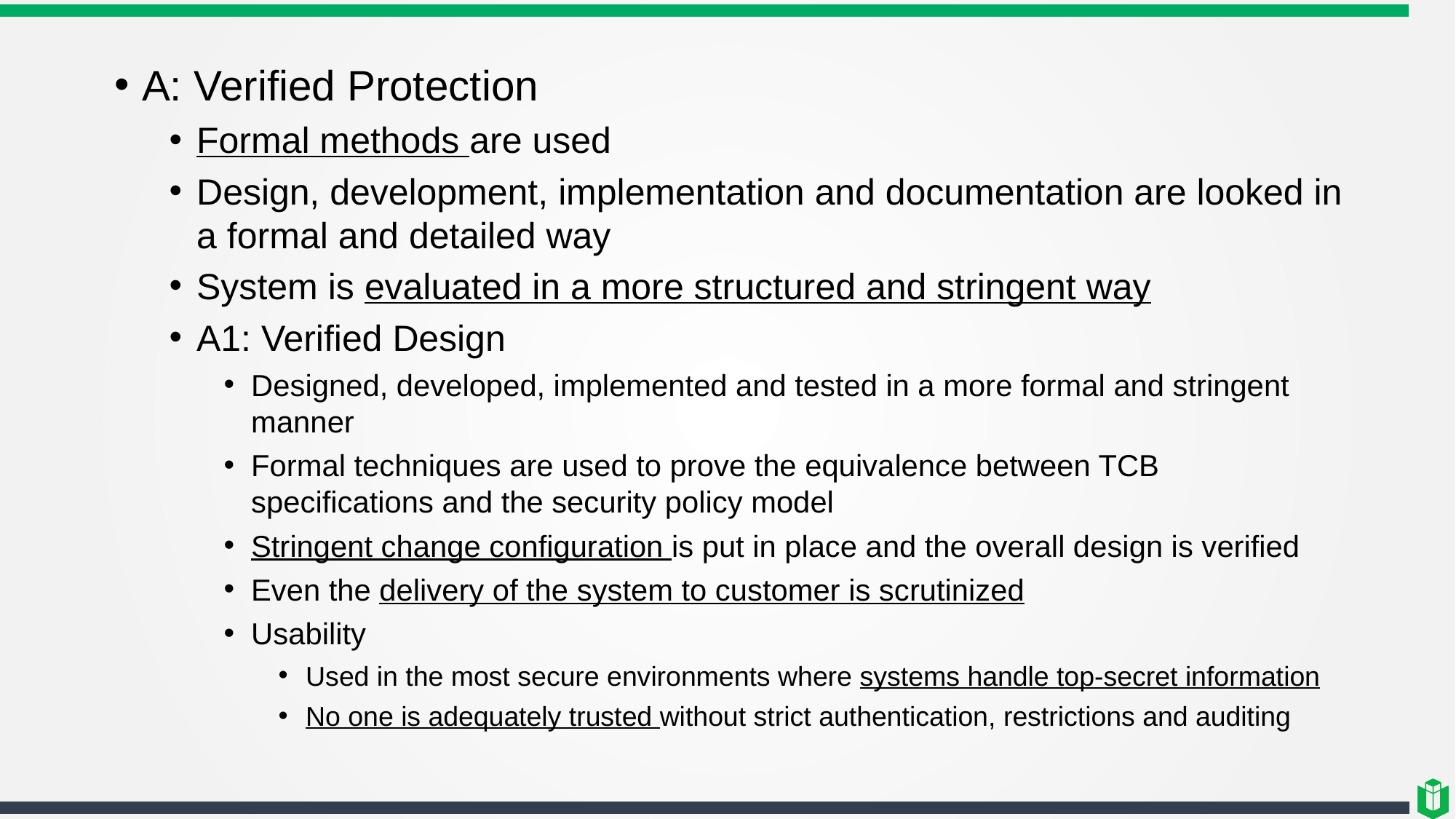

A: Verified Protection
Formal methods are used
Design, development, implementation and documentation are looked in a formal and detailed way
System is evaluated in a more structured and stringent way
A1: Verified Design
Designed, developed, implemented and tested in a more formal and stringent manner
Formal techniques are used to prove the equivalence between TCB specifications and the security policy model
Stringent change configuration is put in place and the overall design is verified
Even the delivery of the system to customer is scrutinized
Usability
Used in the most secure environments where systems handle top-secret information
No one is adequately trusted without strict authentication, restrictions and auditing